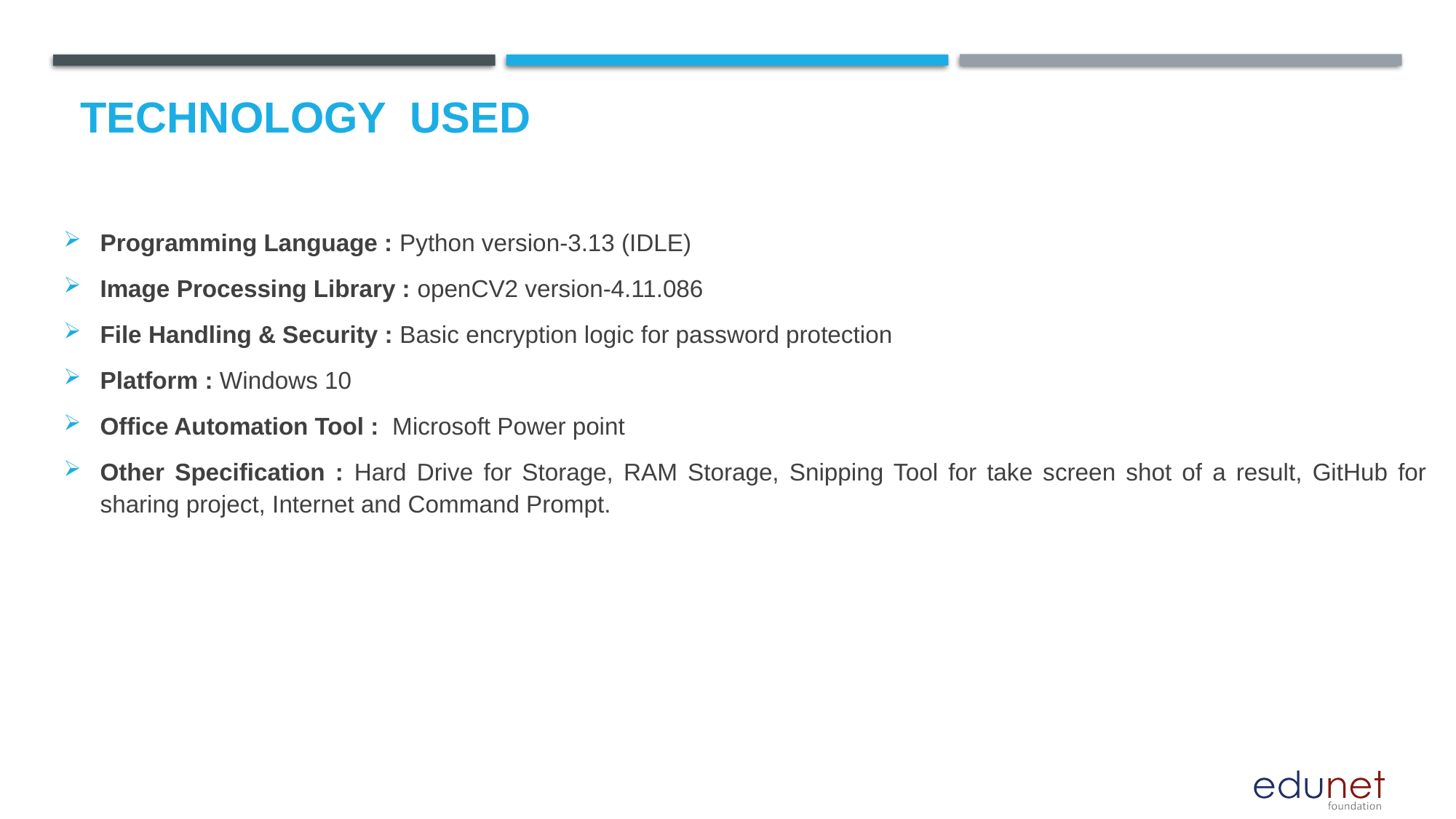

# Technology  used

Programming Language : Python version-3.13 (IDLE)
Image Processing Library : openCV2 version-4.11.086
File Handling & Security : Basic encryption logic for password protection
Platform : Windows 10
Office Automation Tool :  Microsoft Power point
Other Specification : Hard Drive for Storage, RAM Storage, Snipping Tool for take screen shot of a result, GitHub for sharing project, Internet and Command Prompt.